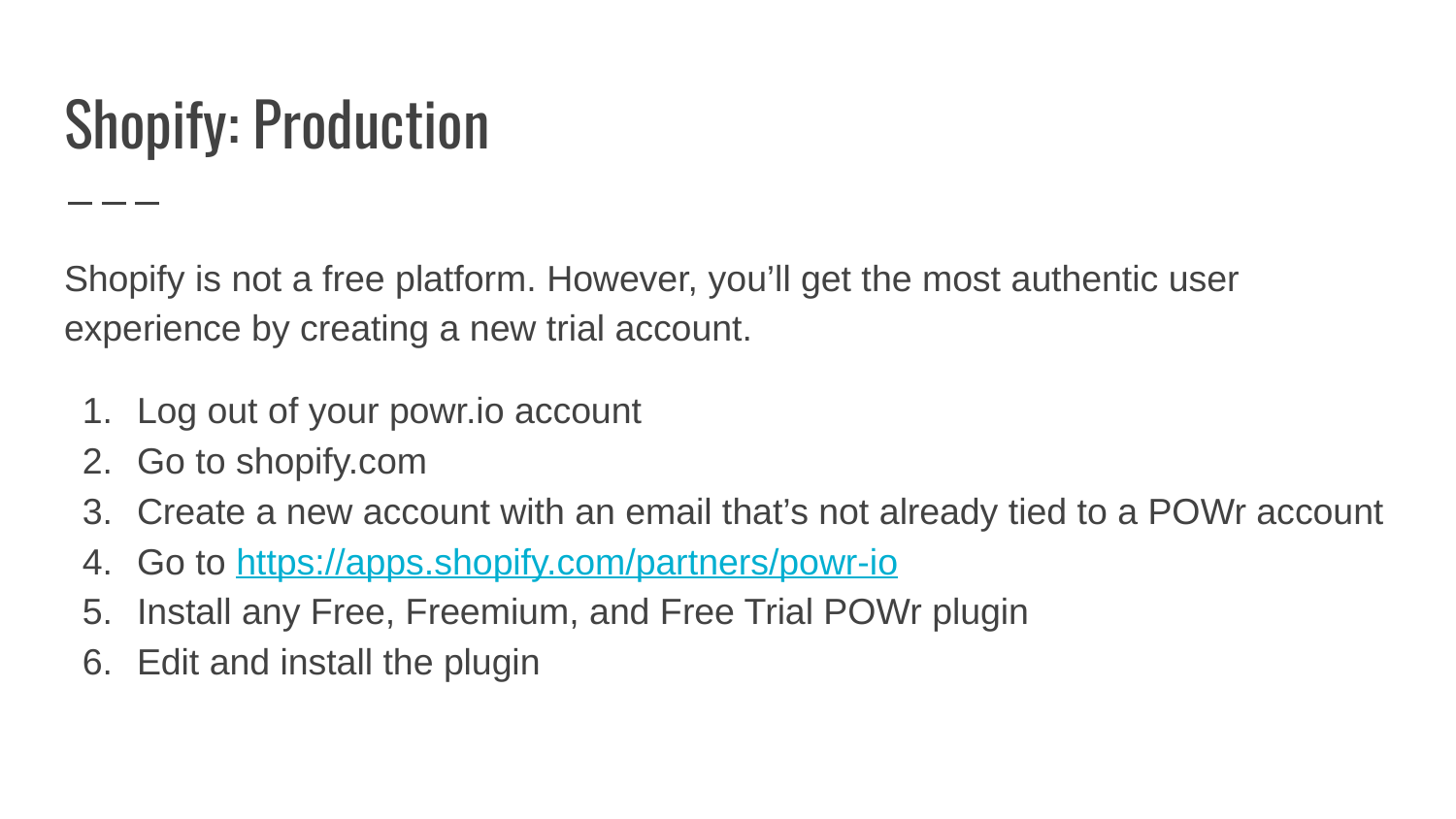

# Shopify: Production
Shopify is not a free platform. However, you’ll get the most authentic user experience by creating a new trial account.
Log out of your powr.io account
Go to shopify.com
Create a new account with an email that’s not already tied to a POWr account
Go to https://apps.shopify.com/partners/powr-io
Install any Free, Freemium, and Free Trial POWr plugin
Edit and install the plugin